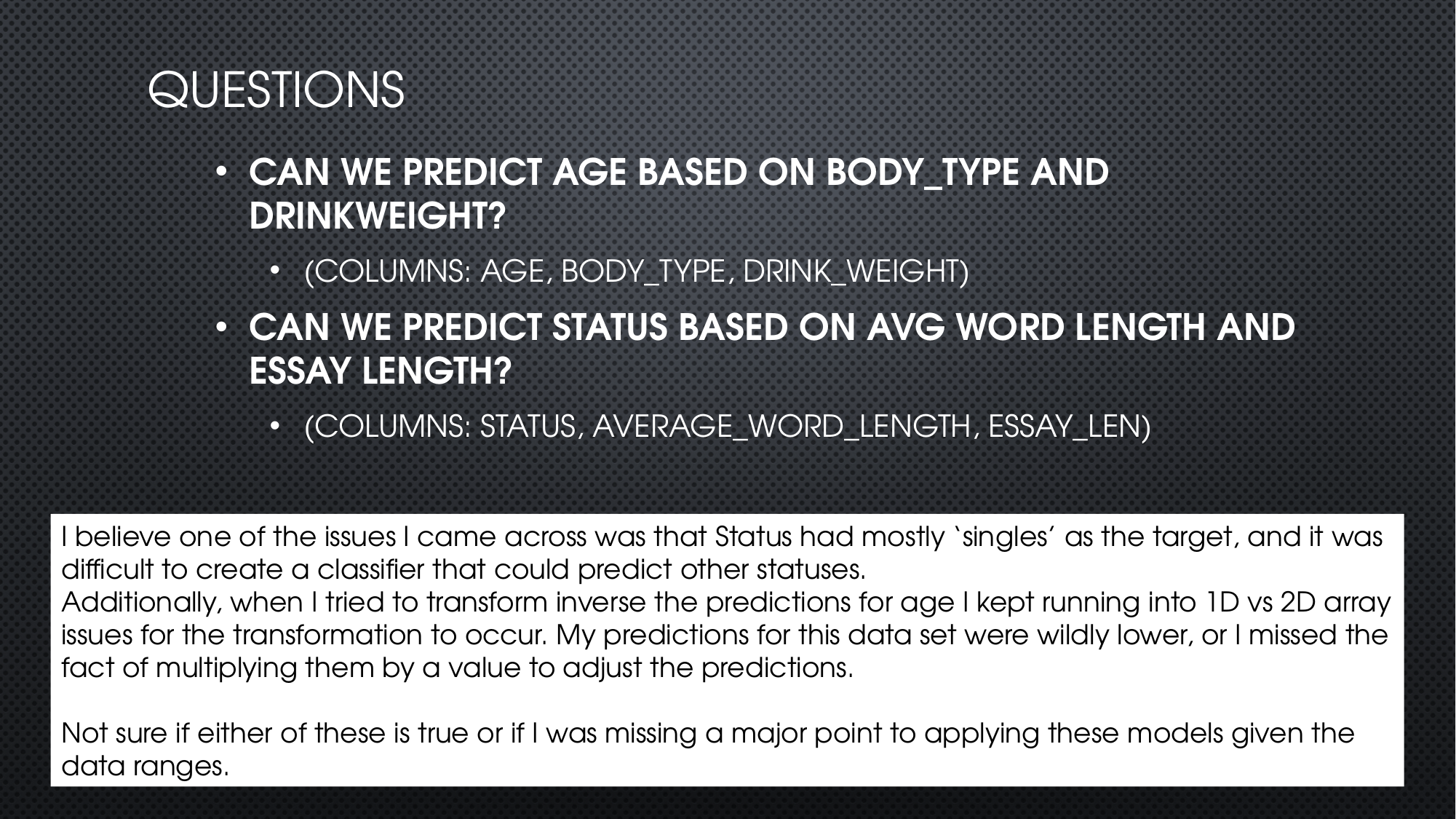

# Questions
Can we predict age based on body_type and drinkweight?
(columns: age, body_type, drink_weight)
Can we predict status based on avg word length and essay length?
(columns: status, average_word_length, essay_len)

I believe one of the issues I came across was that Status had mostly ‘singles’ as the target, and it was difficult to create a classifier that could predict other statuses.
Additionally, when I tried to transform inverse the predictions for age I kept running into 1D vs 2D array issues for the transformation to occur. My predictions for this data set were wildly lower, or I missed the fact of multiplying them by a value to adjust the predictions.

Not sure if either of these is true or if I was missing a major point to applying these models given the data ranges.